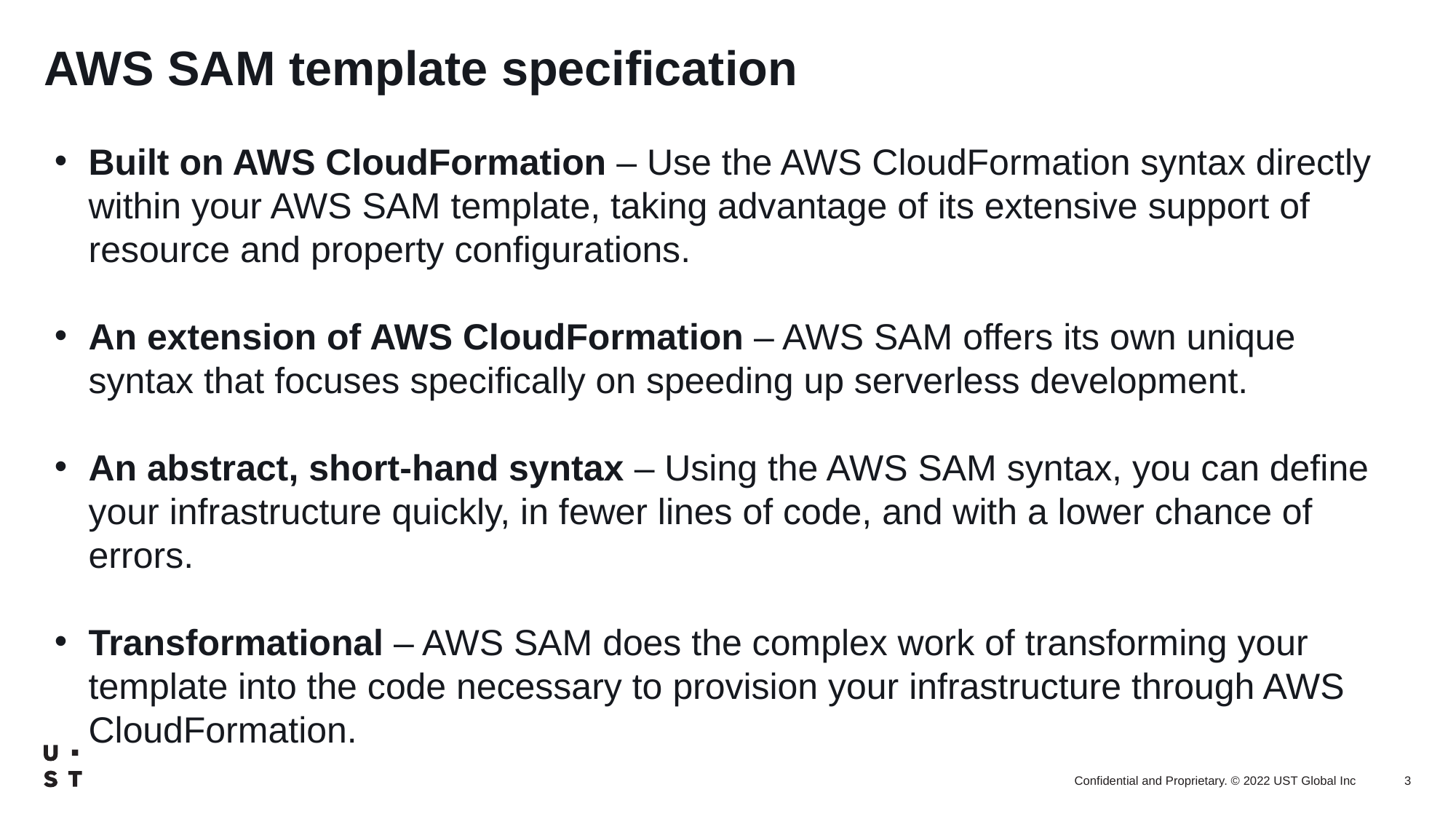

# AWS SAM template specification
Built on AWS CloudFormation – Use the AWS CloudFormation syntax directly within your AWS SAM template, taking advantage of its extensive support of resource and property configurations.

An extension of AWS CloudFormation – AWS SAM offers its own unique syntax that focuses specifically on speeding up serverless development.

An abstract, short-hand syntax – Using the AWS SAM syntax, you can define your infrastructure quickly, in fewer lines of code, and with a lower chance of errors.

Transformational – AWS SAM does the complex work of transforming your template into the code necessary to provision your infrastructure through AWS CloudFormation.